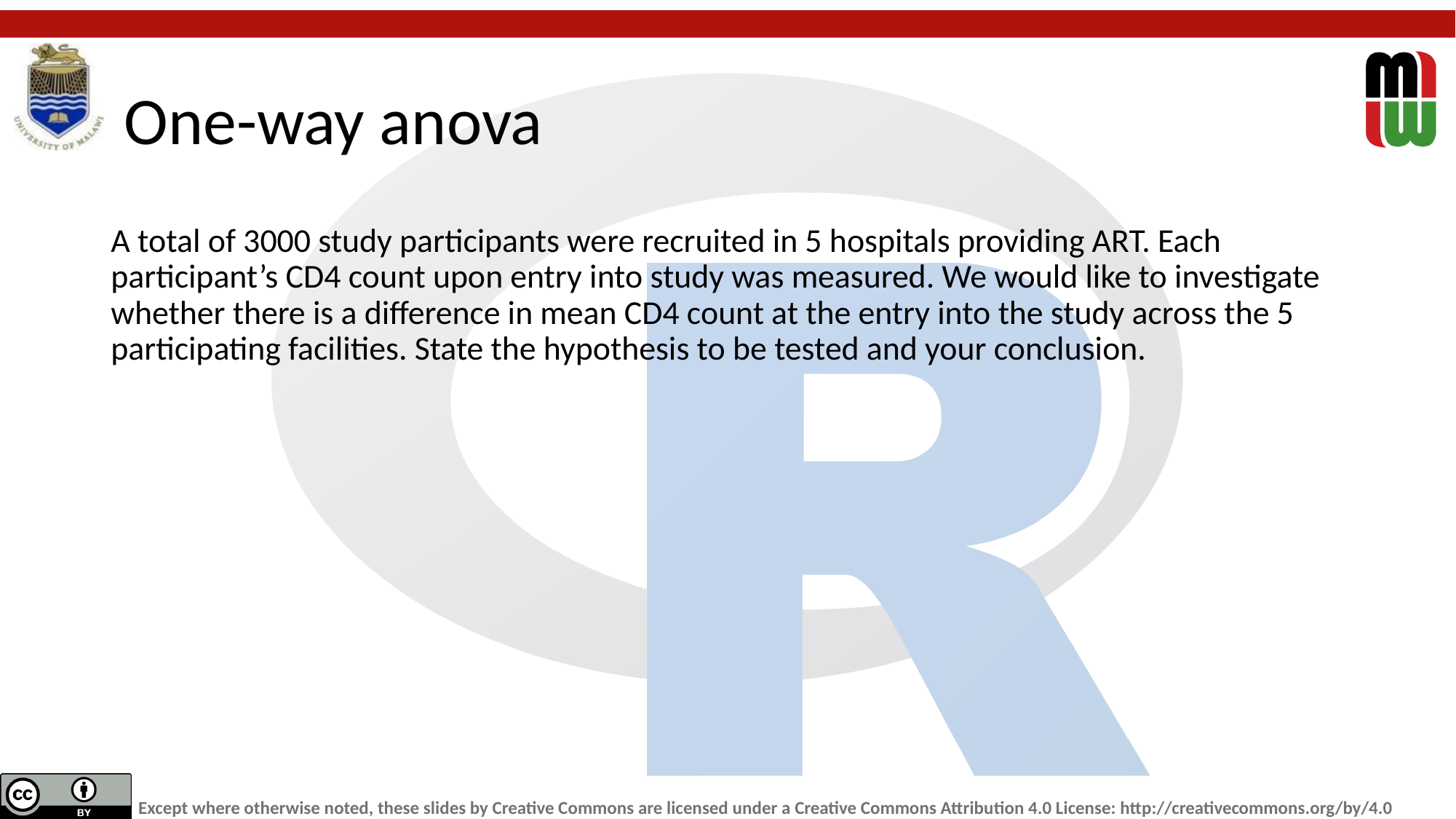

# One-way anova
A total of 3000 study participants were recruited in 5 hospitals providing ART. Each participant’s CD4 count upon entry into study was measured. We would like to investigate whether there is a difference in mean CD4 count at the entry into the study across the 5 participating facilities. State the hypothesis to be tested and your conclusion.